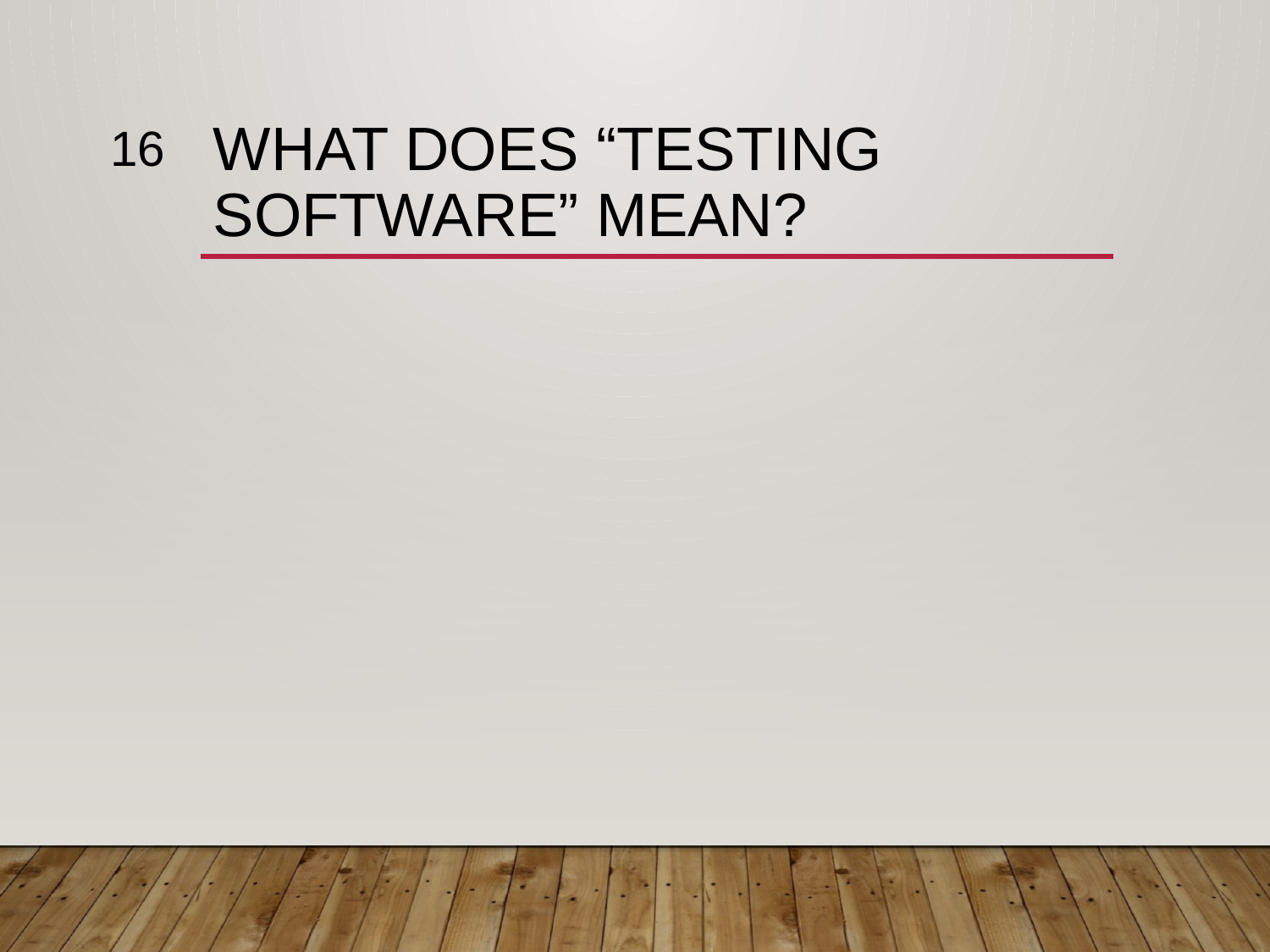

16
# What does “testing software” mean?